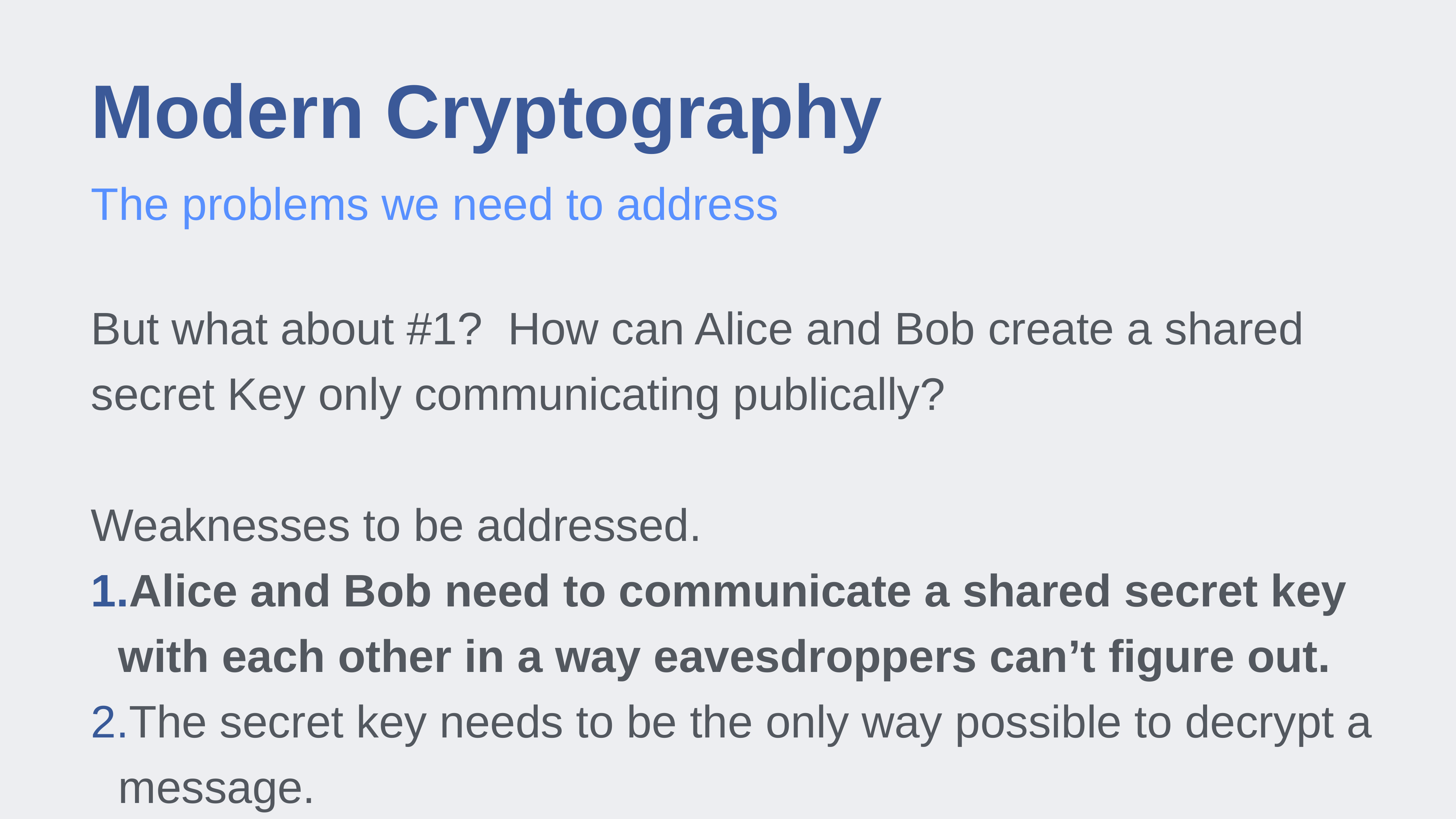

# Modern Cryptography
The problems we need to address
But what about #1?  How can Alice and Bob create a shared secret Key only communicating publically?

Weaknesses to be addressed.
Alice and Bob need to communicate a shared secret key with each other in a way eavesdroppers can’t figure out.
The secret key needs to be the only way possible to decrypt a message.